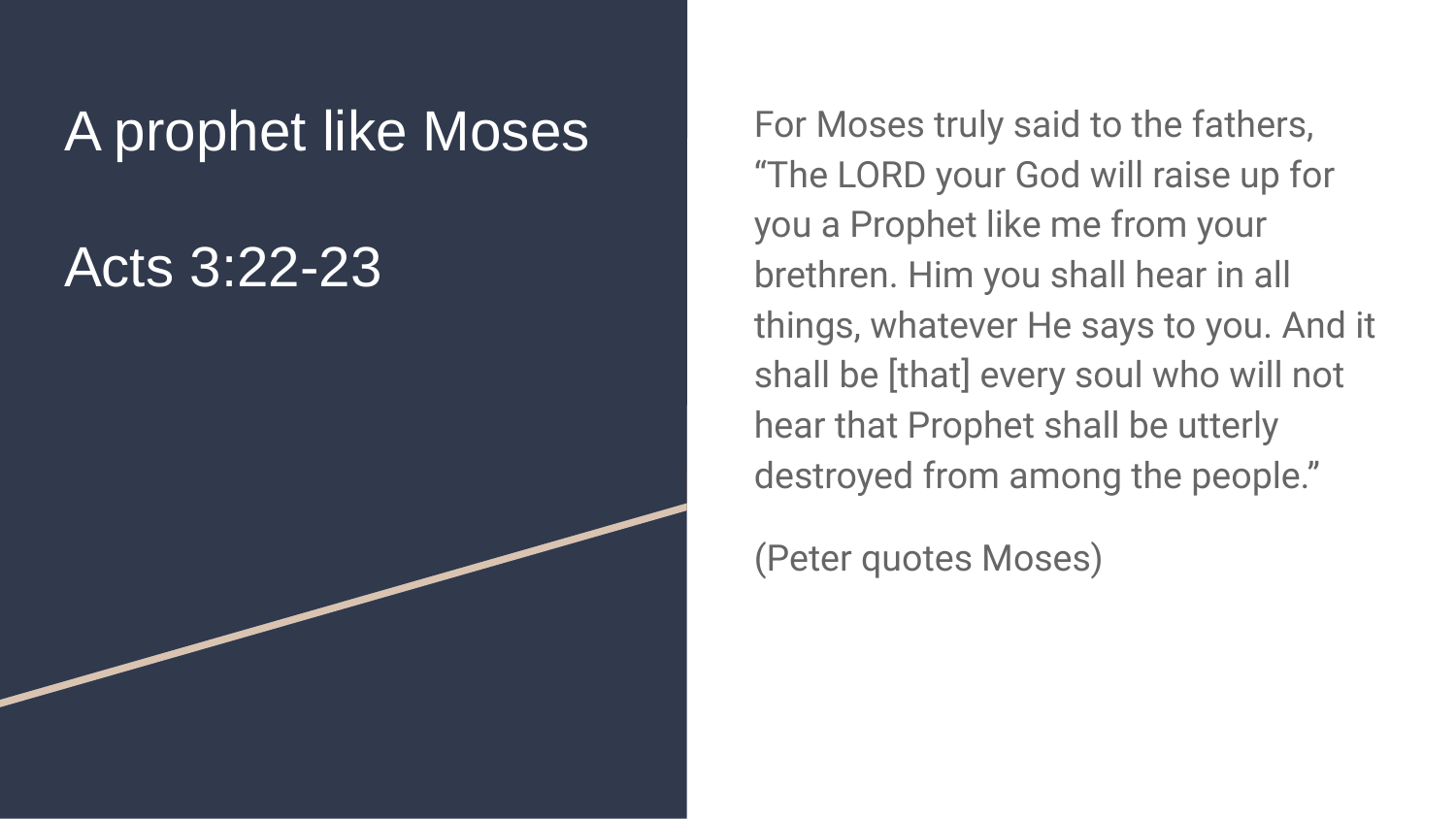

# A prophet like Moses

Acts 3:22-23
For Moses truly said to the fathers, “The LORD your God will raise up for you a Prophet like me from your brethren. Him you shall hear in all things, whatever He says to you. And it shall be [that] every soul who will not hear that Prophet shall be utterly destroyed from among the people.”
(Peter quotes Moses)